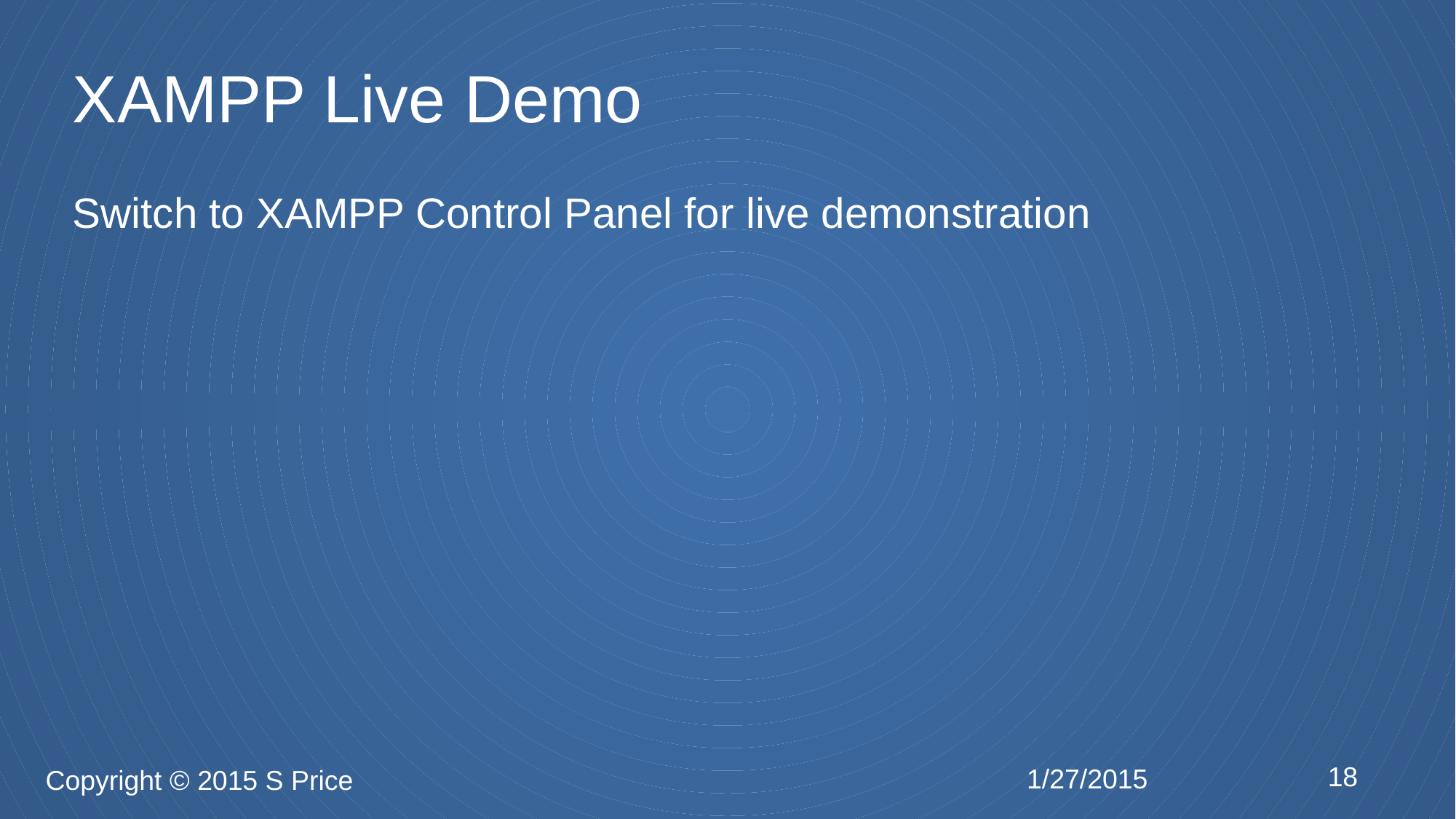

# XAMPP Live Demo
Switch to XAMPP Control Panel for live demonstration
18
1/27/2015
Copyright © 2015 S Price